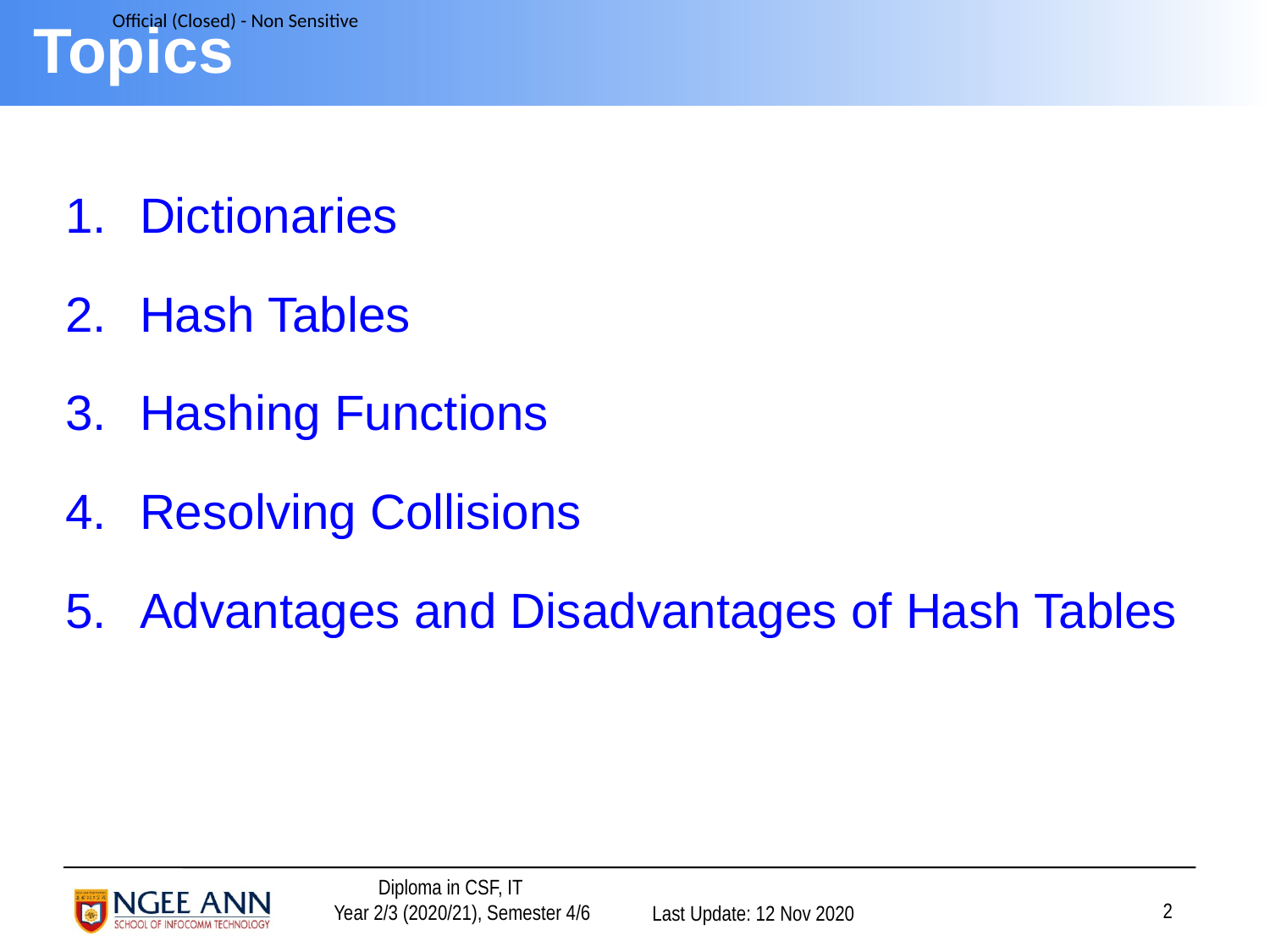

# Topics
Dictionaries
Hash Tables
Hashing Functions
Resolving Collisions
Advantages and Disadvantages of Hash Tables